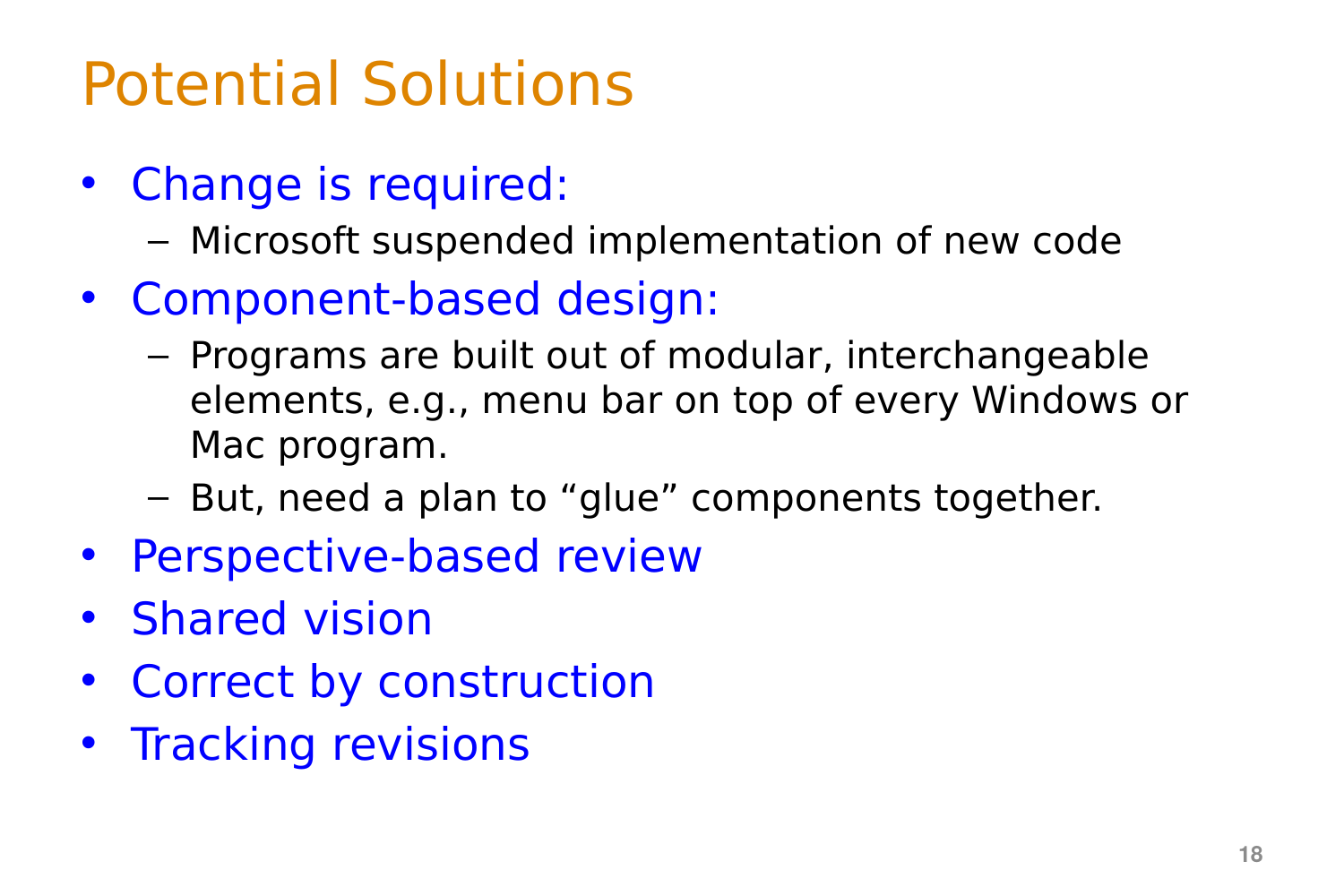

# Potential Solutions
Change is required:
Microsoft suspended implementation of new code
Component-based design:
Programs are built out of modular, interchangeable elements, e.g., menu bar on top of every Windows or Mac program.
But, need a plan to “glue” components together.
Perspective-based review
Shared vision
Correct by construction
Tracking revisions
18